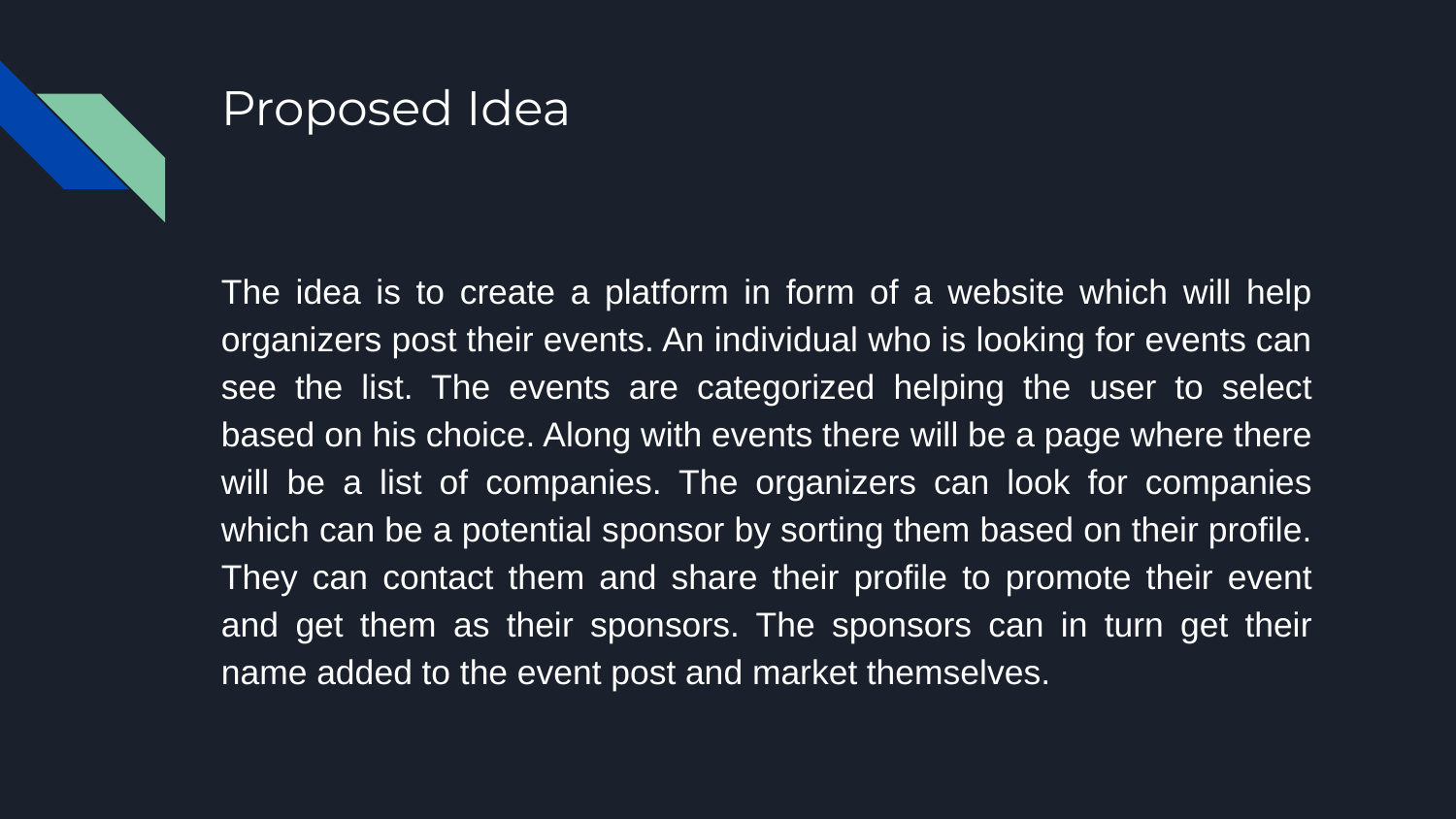

# Proposed Idea
The idea is to create a platform in form of a website which will help organizers post their events. An individual who is looking for events can see the list. The events are categorized helping the user to select based on his choice. Along with events there will be a page where there will be a list of companies. The organizers can look for companies which can be a potential sponsor by sorting them based on their profile. They can contact them and share their profile to promote their event and get them as their sponsors. The sponsors can in turn get their name added to the event post and market themselves.